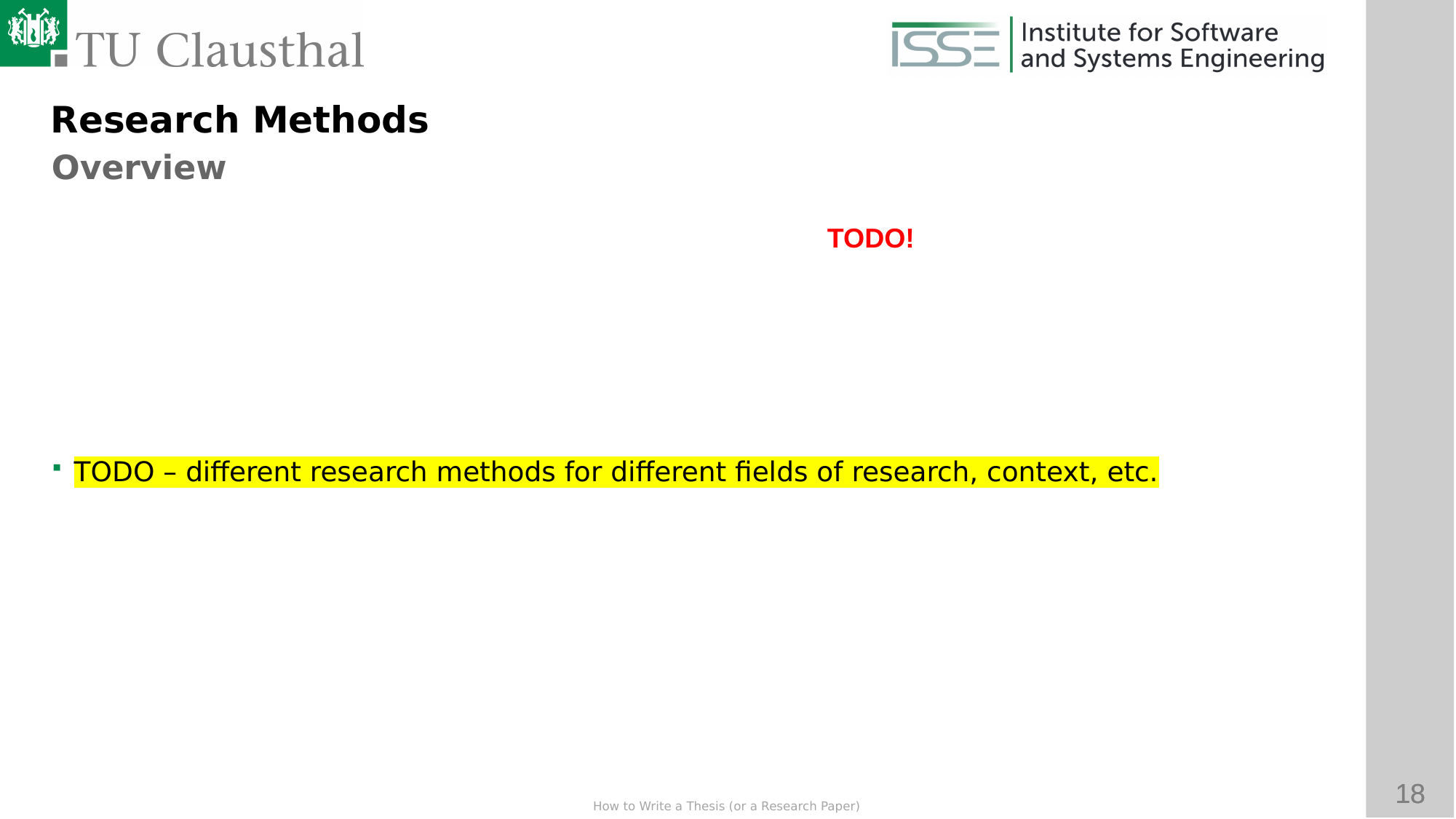

Research Methods
Overview

TODO – different research methods for different fields of research, context, etc.
TODO!